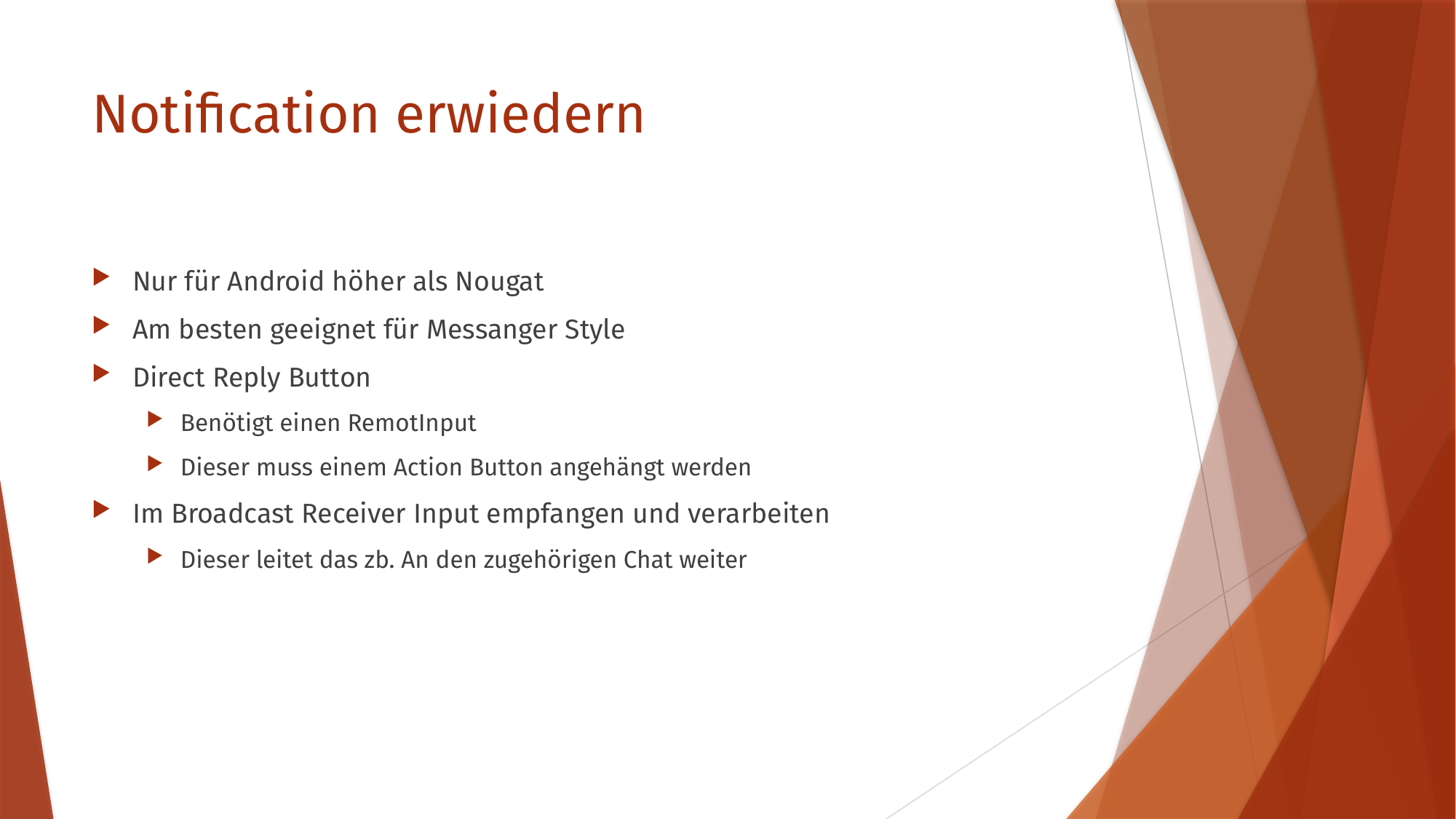

# Notification erwiedern
Nur für Android höher als Nougat
Am besten geeignet für Messanger Style
Direct Reply Button
Benötigt einen RemotInput
Dieser muss einem Action Button angehängt werden
Im Broadcast Receiver Input empfangen und verarbeiten
Dieser leitet das zb. An den zugehörigen Chat weiter